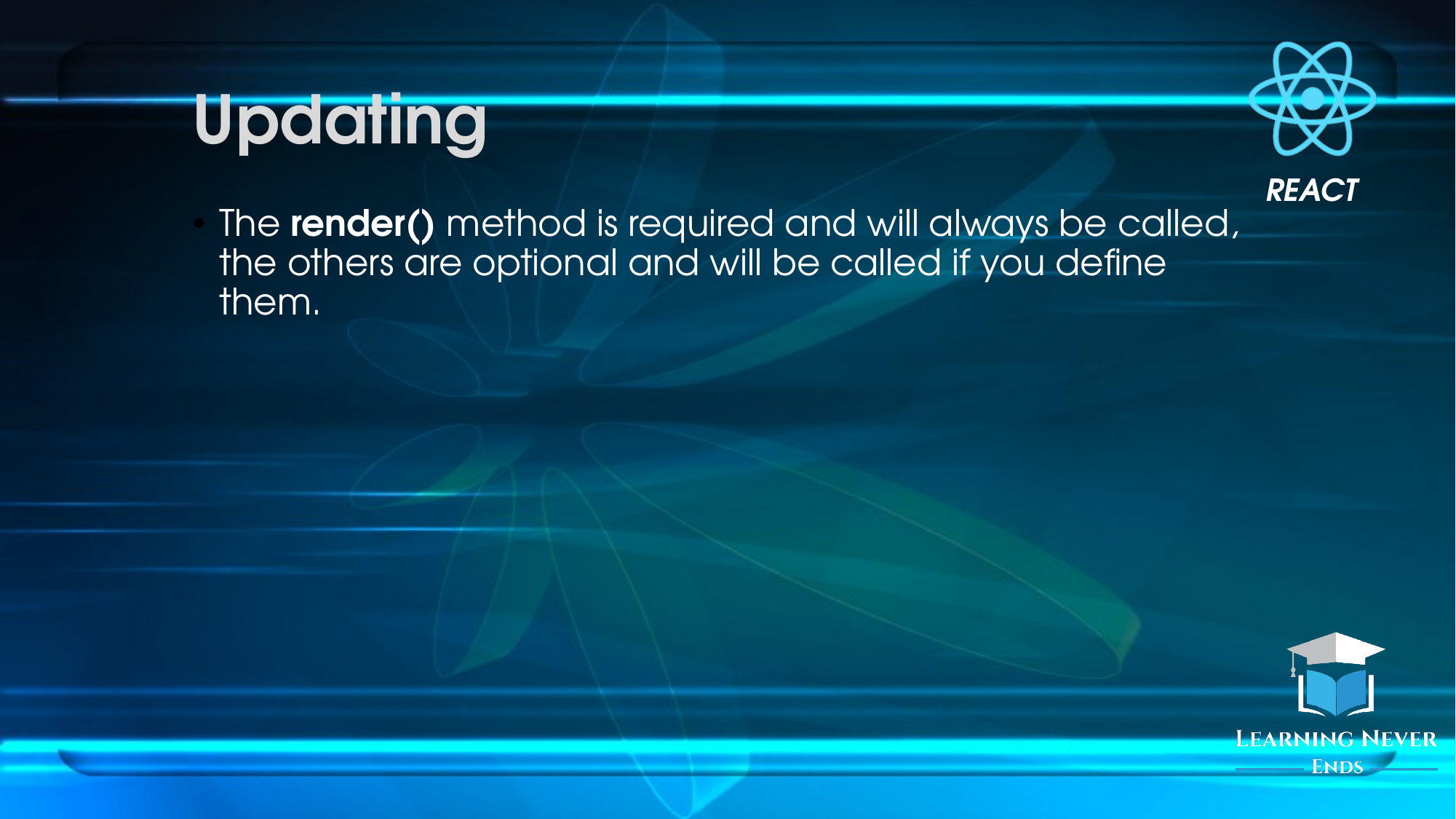

# Updating
The render() method is required and will always be called, the others are optional and will be called if you define them.